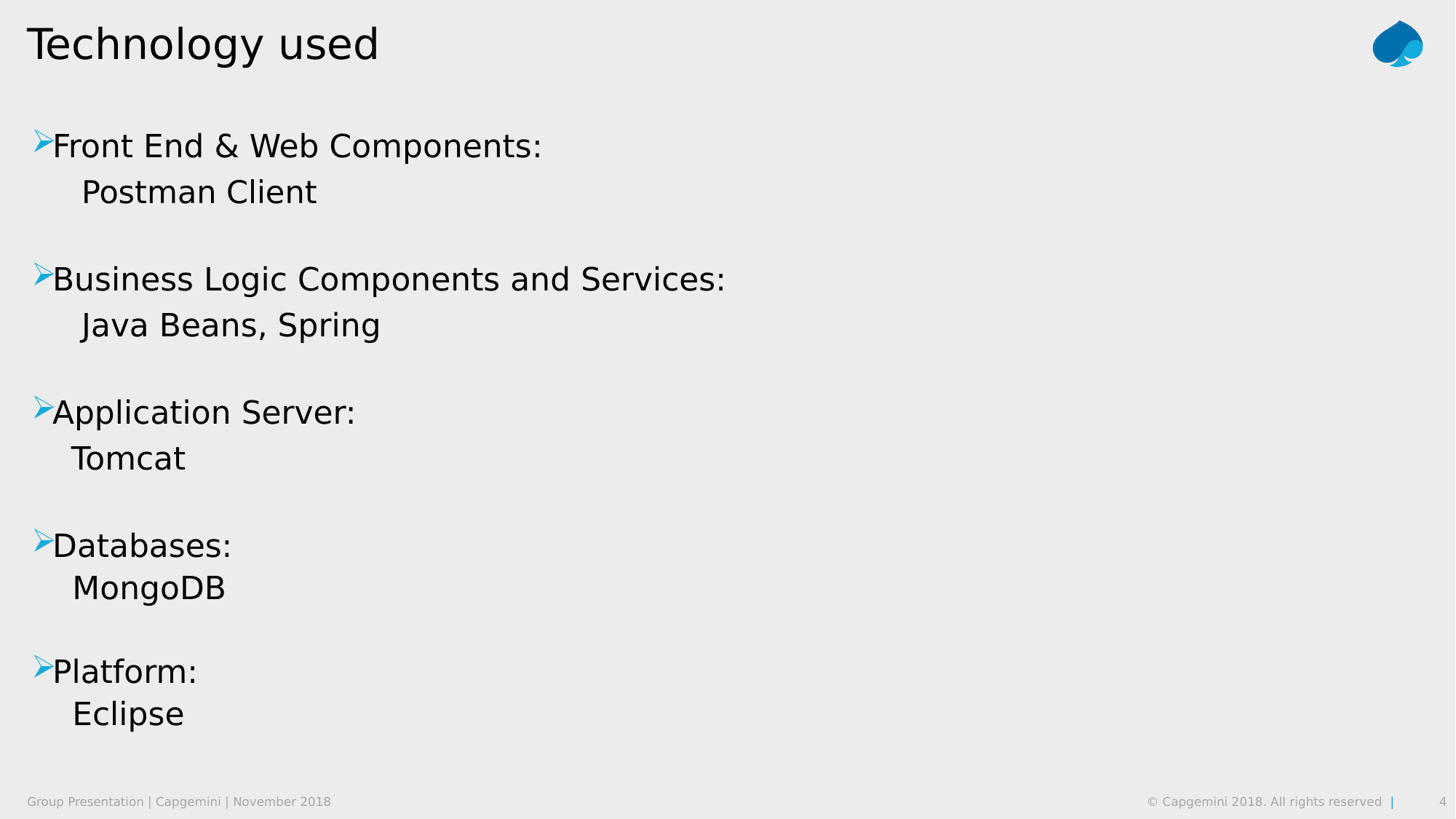

# Technology used
Front End & Web Components:
        Postman Client

Business Logic Components and Services:
        Java Beans, Spring

Application Server:
       Tomcat

Databases:
    MongoDB

Platform:
    Eclipse